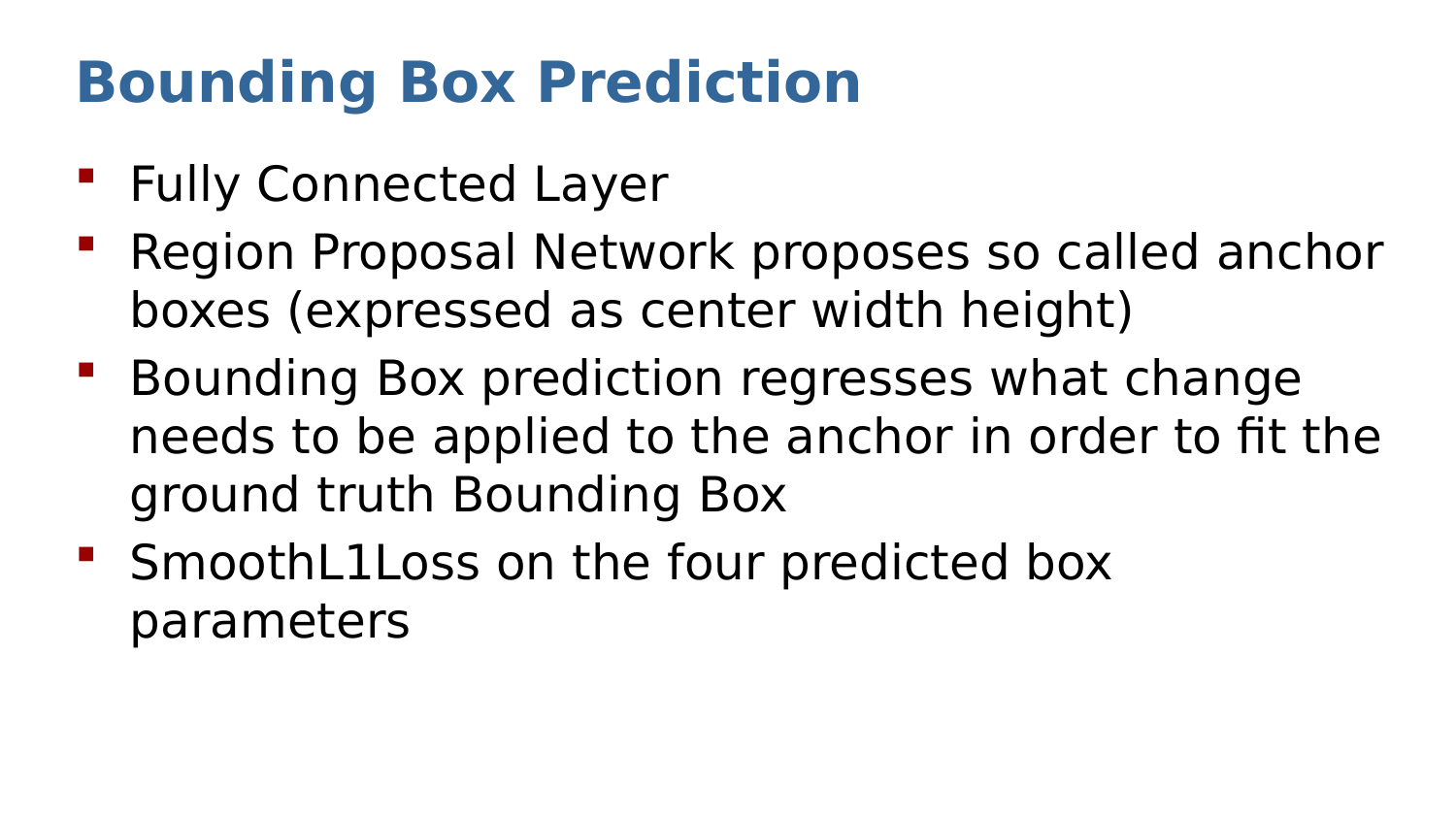

# Bounding Box Prediction
Fully Connected Layer
Region Proposal Network proposes so called anchor boxes (expressed as center width height)
Bounding Box prediction regresses what change needs to be applied to the anchor in order to fit the ground truth Bounding Box
SmoothL1Loss on the four predicted box parameters